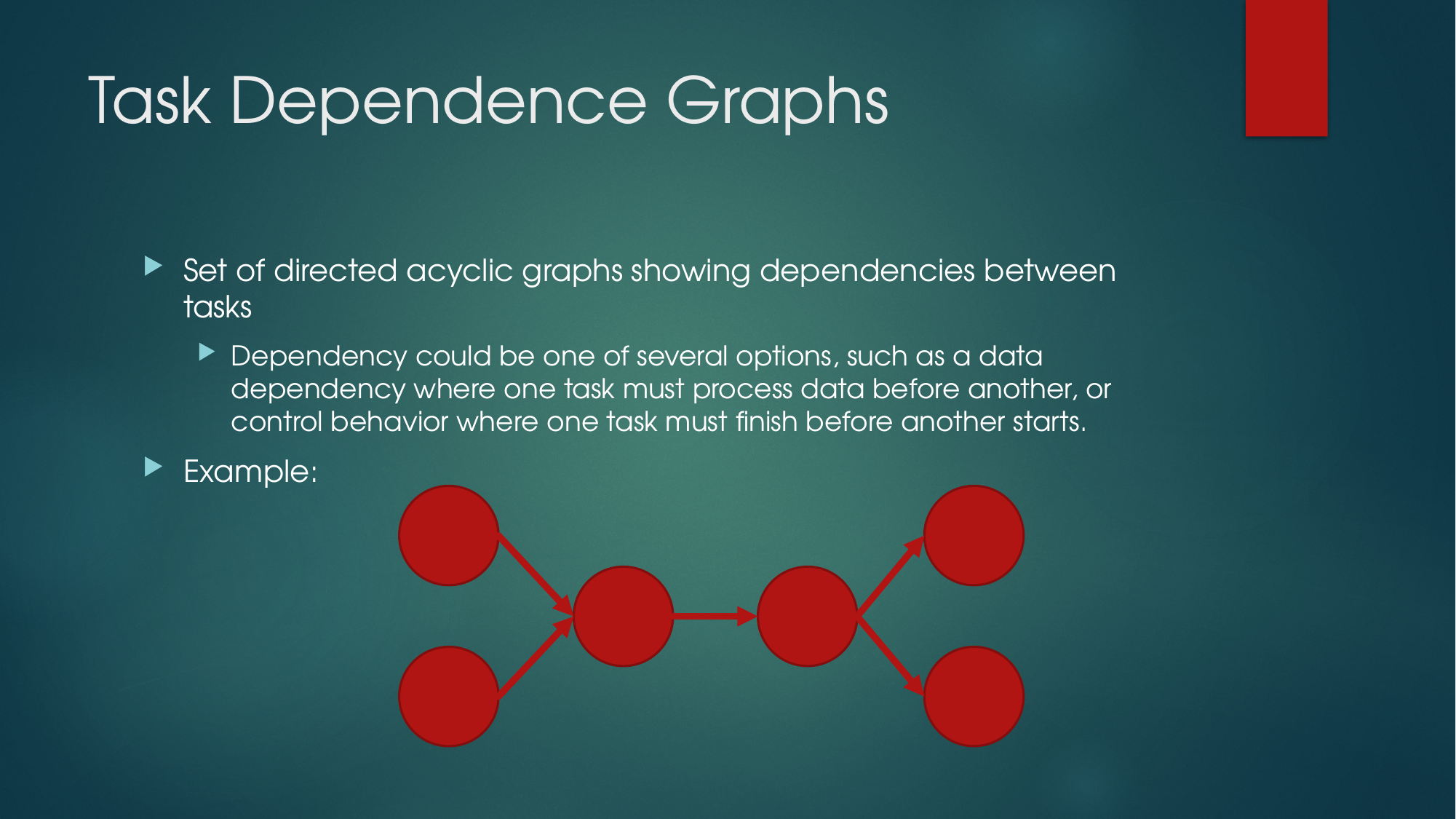

# Task Dependence Graphs
Set of directed acyclic graphs showing dependencies between tasks
Dependency could be one of several options, such as a data dependency where one task must process data before another, or control behavior where one task must finish before another starts.
Example: